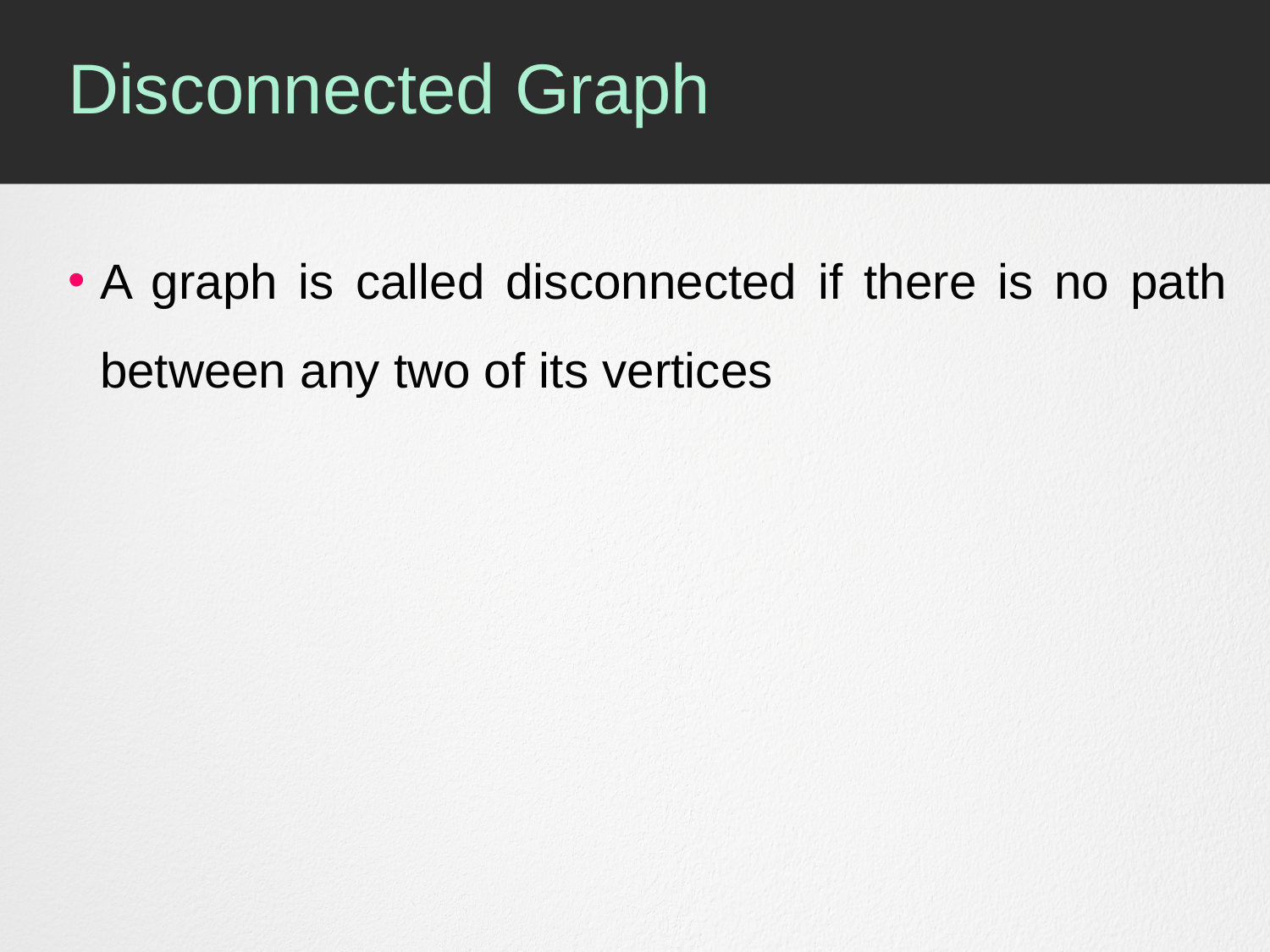

# Disconnected Graph
A graph is called disconnected if there is no path between any two of its vertices